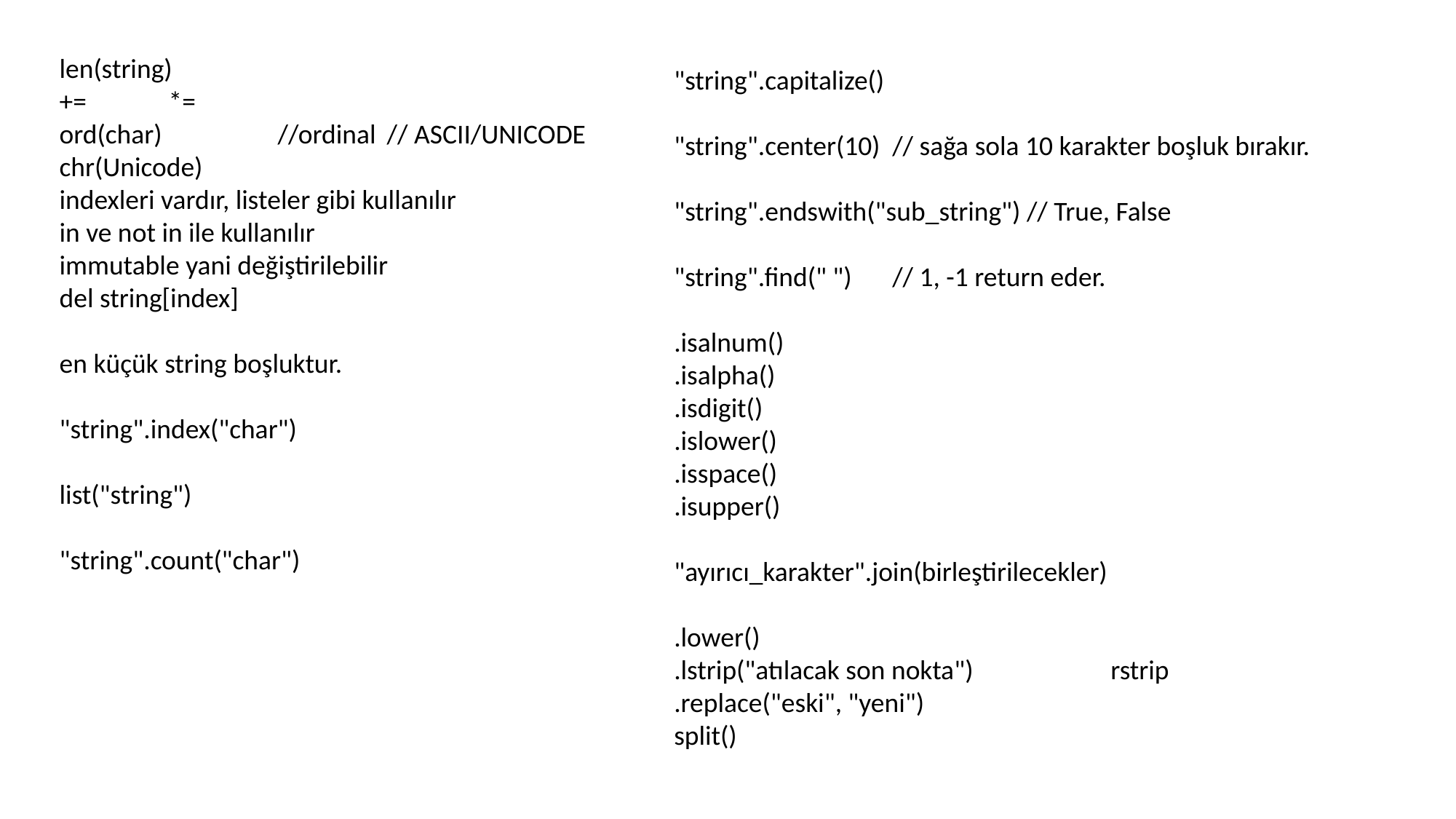

len(string)
+=	*=
ord(char)		//ordinal	// ASCII/UNICODE
chr(Unicode)
indexleri vardır, listeler gibi kullanılır
in ve not in ile kullanılır
immutable yani değiştirilebilir
del string[index]

en küçük string boşluktur.

"string".index("char")

list("string")

"string".count("char")

"string".capitalize()

"string".center(10) 	// sağa sola 10 karakter boşluk bırakır.

"string".endswith("sub_string") // True, False

"string".find(" ") 	// 1, -1 return eder.

.isalnum()
.isalpha()
.isdigit()
.islower()
.isspace()
.isupper()

"ayırıcı_karakter".join(birleştirilecekler)

.lower()
.lstrip("atılacak son nokta")		rstrip
.replace("eski", "yeni")
split()